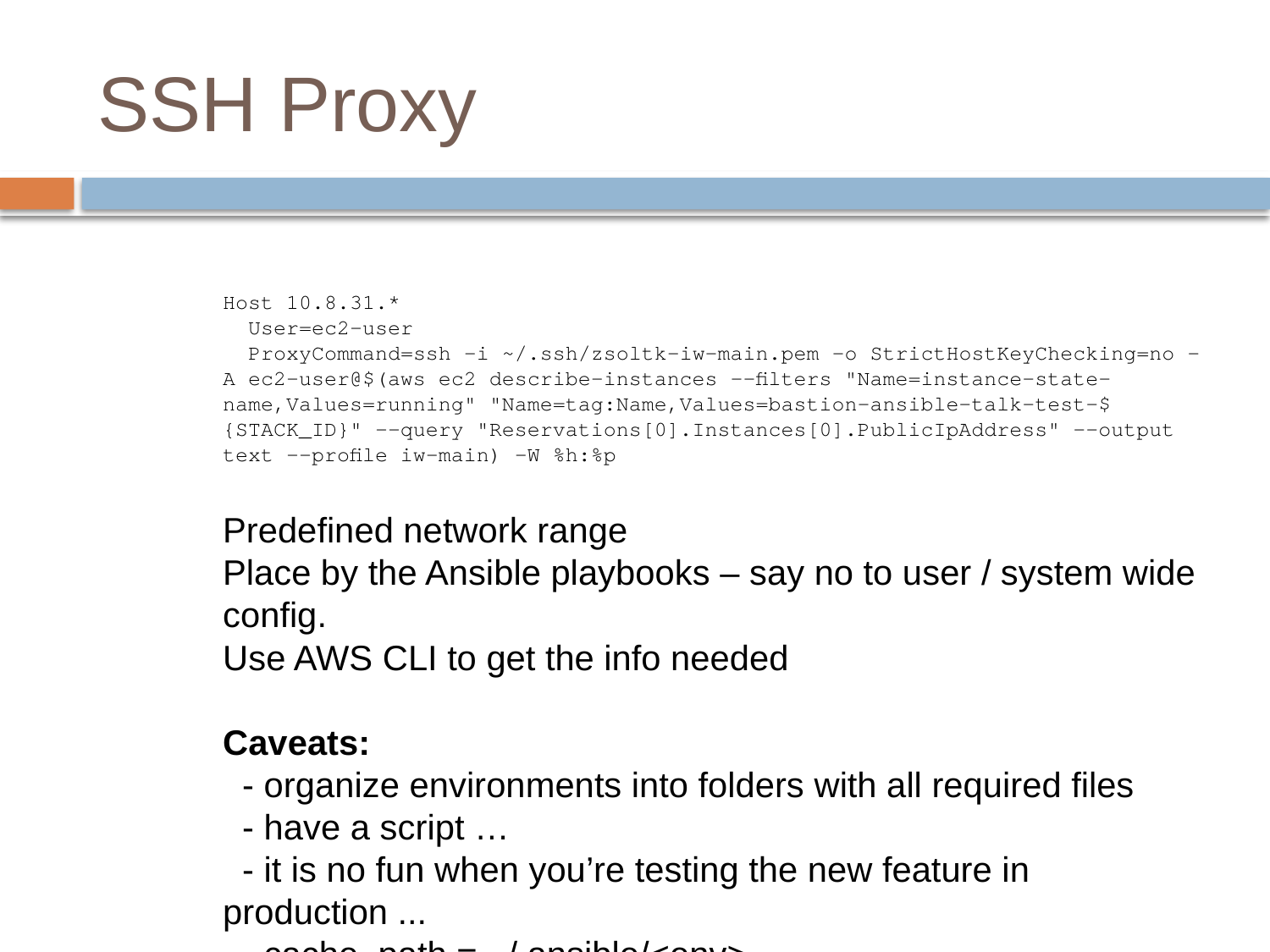

# SSH Proxy
Host 10.8.31.*
  User=ec2-user
  ProxyCommand=ssh -i ~/.ssh/zsoltk-iw-main.pem -o StrictHostKeyChecking=no -A ec2-user@$(aws ec2 describe-instances --filters "Name=instance-state-name,Values=running" "Name=tag:Name,Values=bastion-ansible-talk-test-${STACK_ID}" --query "Reservations[0].Instances[0].PublicIpAddress" --output text --profile iw-main) -W %h:%p

Predefined network range
Place by the Ansible playbooks – say no to user / system wide config.
Use AWS CLI to get the info needed

Caveats:
  - organize environments into folders with all required files
  - have a script …
  - it is no fun when you’re testing the new feature in production ...
  - cache_path = ~/.ansible/<env>